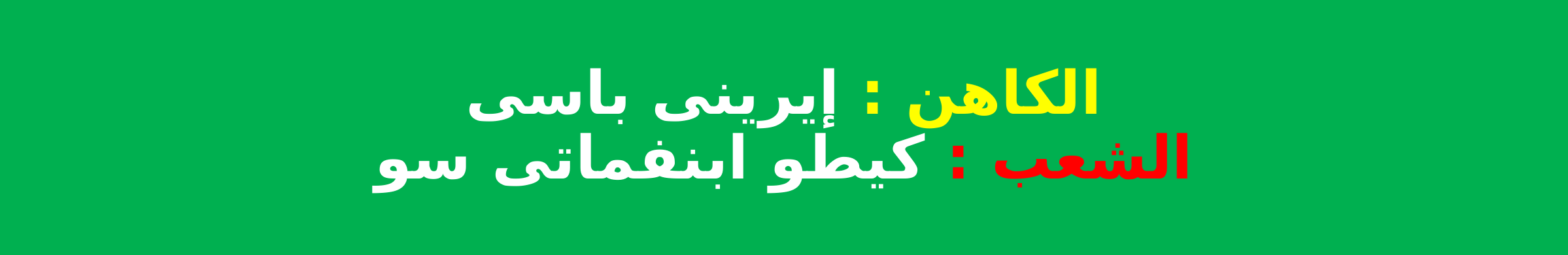

الكاهن : إيرينى باسى
الشعب : كيطو ابنفماتى سو